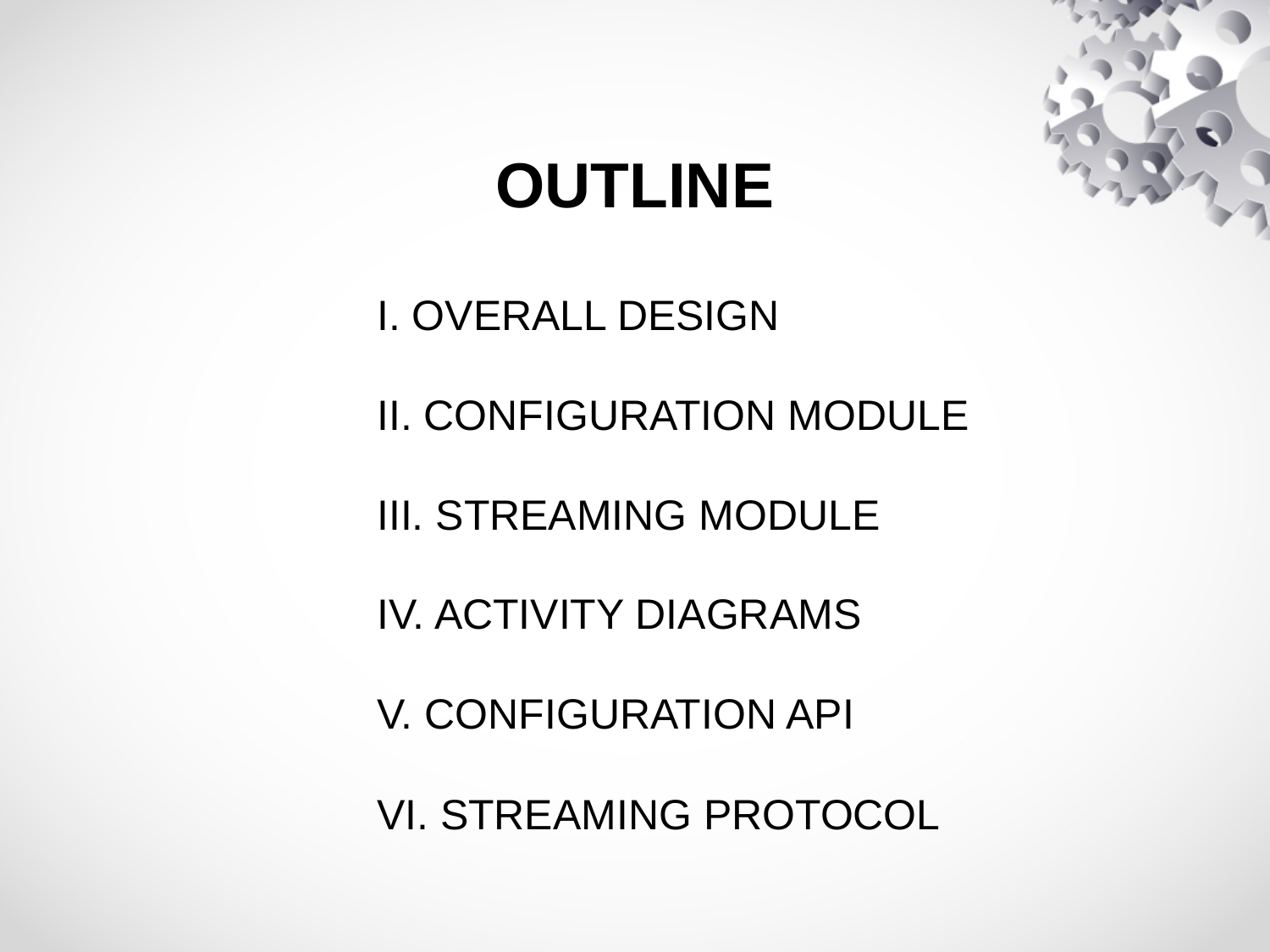

# OUTLINE
I. OVERALL DESIGN
II. CONFIGURATION MODULE
III. STREAMING MODULE
IV. ACTIVITY DIAGRAMS
V. CONFIGURATION API
VI. STREAMING PROTOCOL